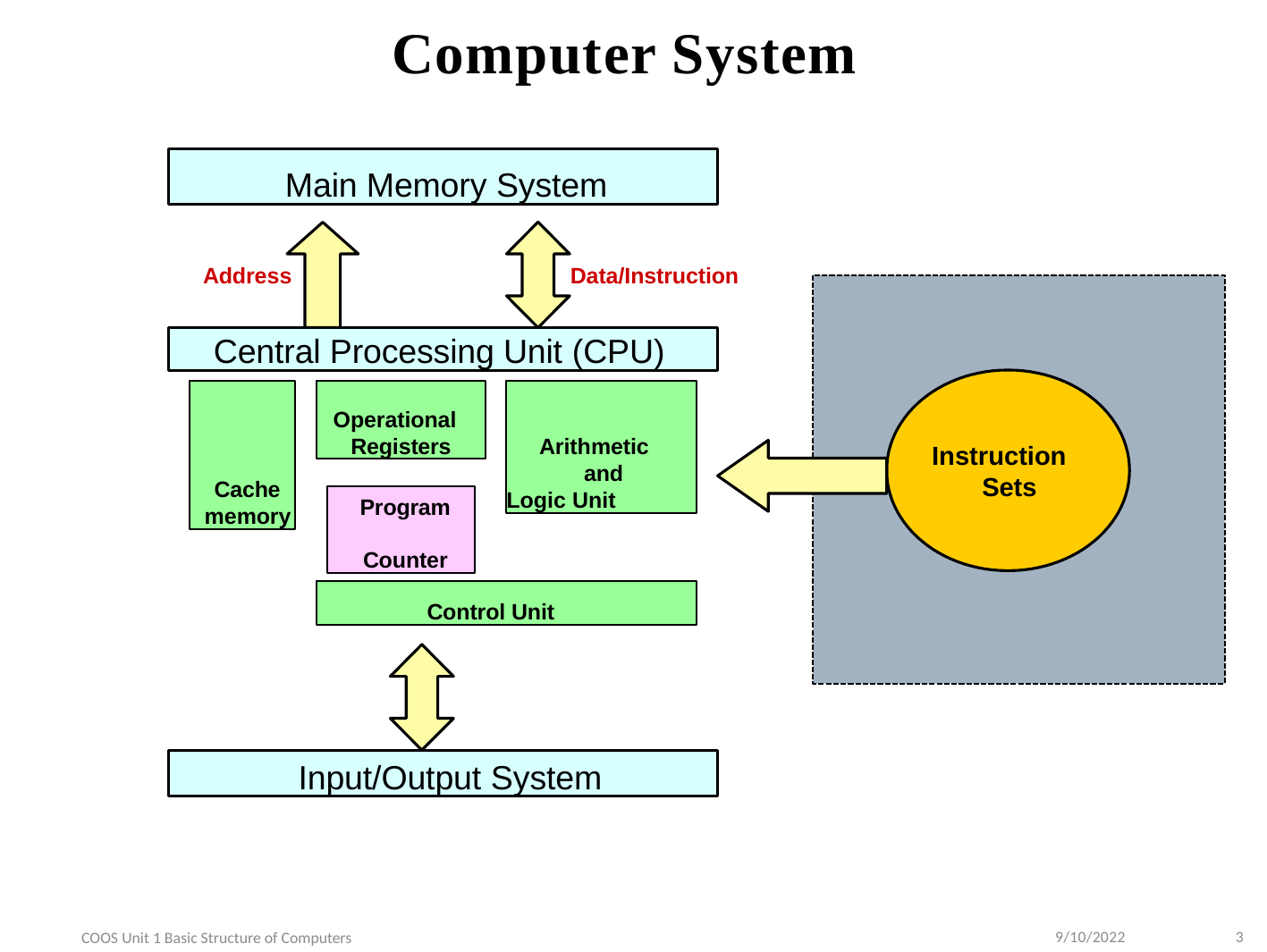

# Computer System
Main Memory System

Address	Data/Instruction

Central Processing Unit (CPU)

Arithmetic  and
Logic Unit

Cache  memory

Operational  Registers
Instruction  Sets

Program  Counter
Control Unit

Input/Output System
9/10/2022
3
COOS Unit 1 Basic Structure of Computers